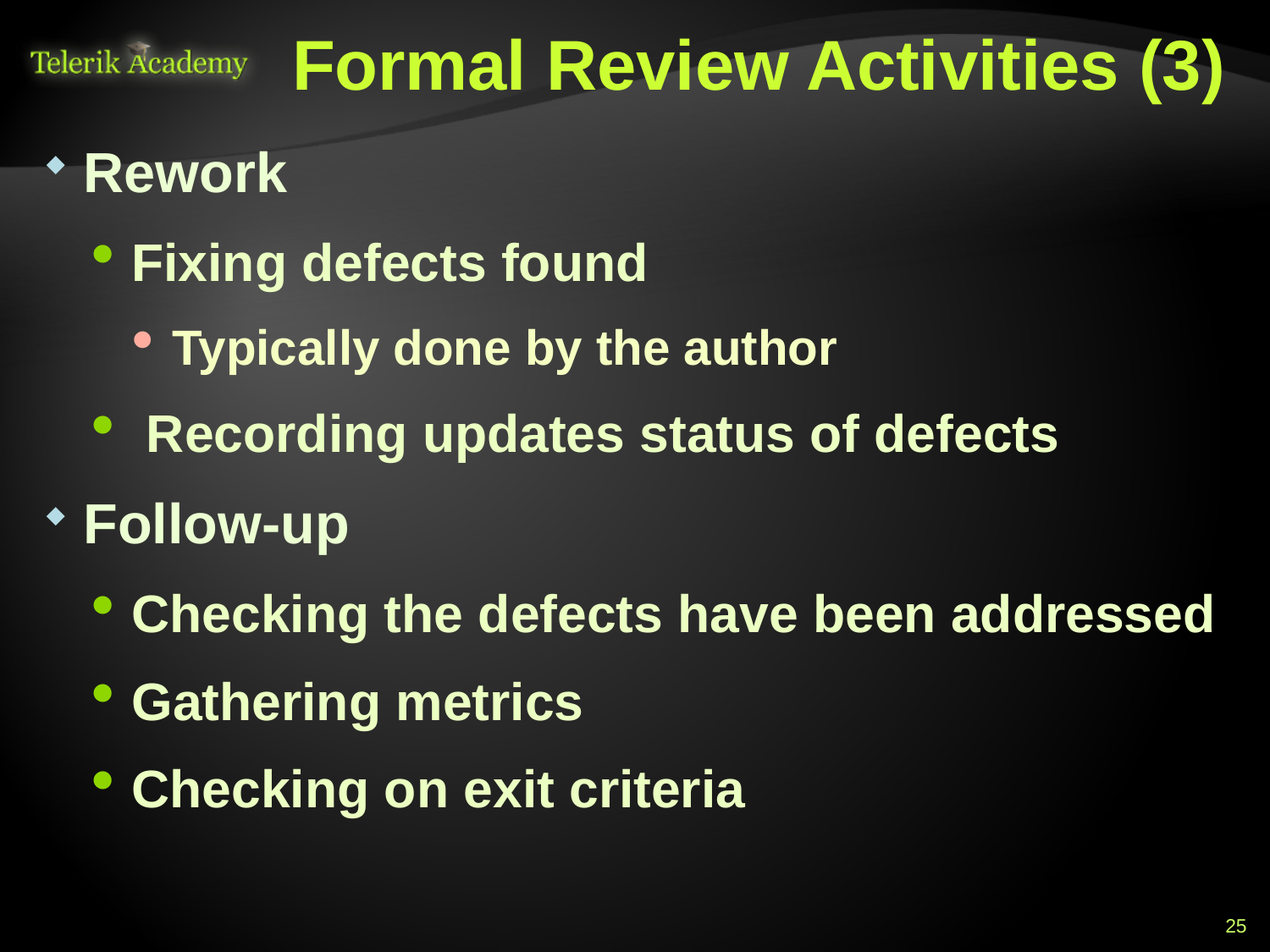

# Formal Review Activities (3)
Rework
Fixing defects found
Typically done by the author
 Recording updates status of defects
Follow-up
Checking the defects have been addressed
Gathering metrics
Checking on exit criteria

25